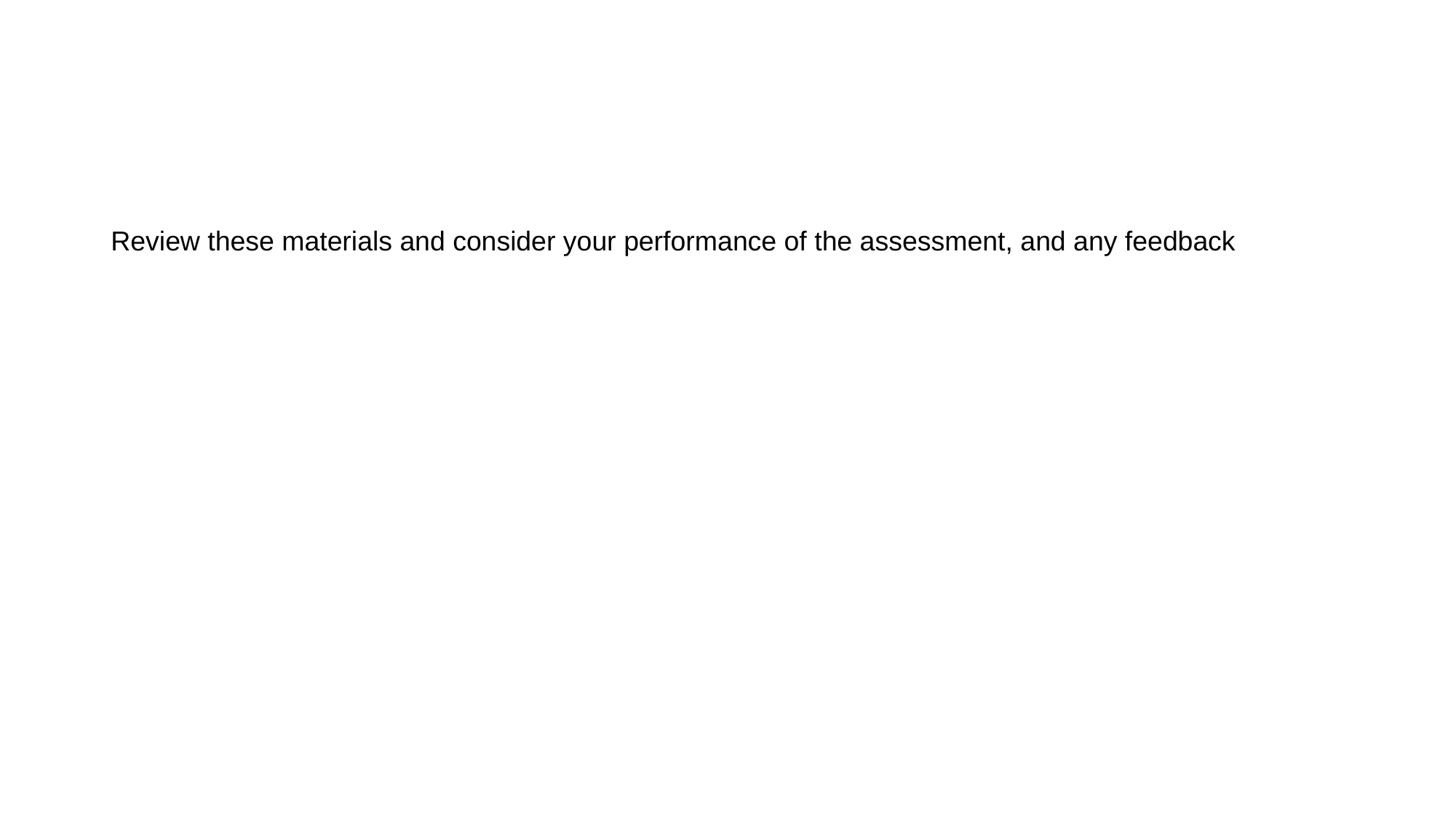

Review these materials and consider your performance of the assessment, and any feedback